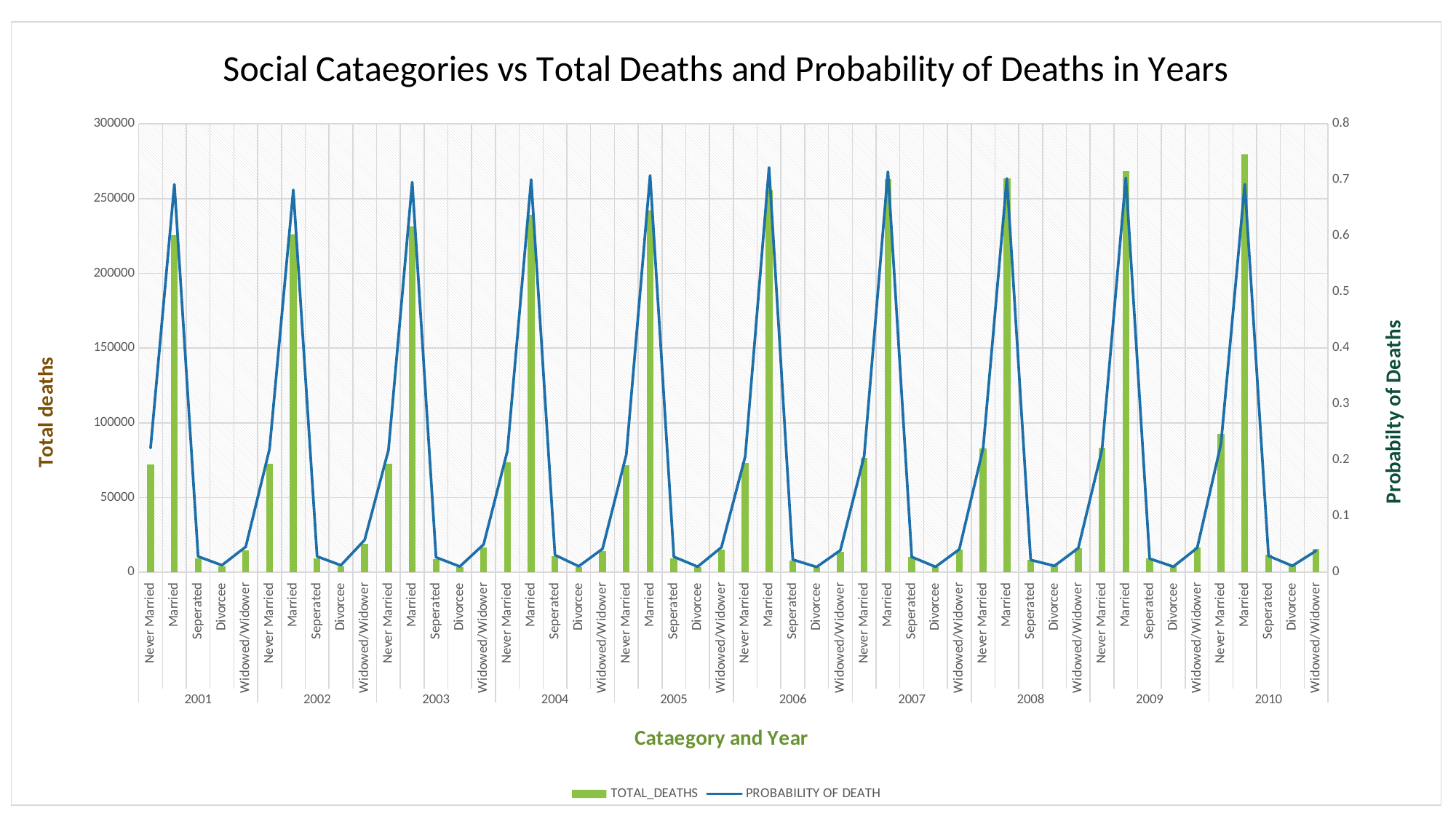

### Chart: Social Cataegories vs Total Deaths and Probability of Deaths in Years

| Category | TOTAL_DEATHS | PROBABILITY OF DEATH |
|---|---|---|
| Never Married | 72189.0 | 0.221766538 |
| Married | 225369.0 | 0.692339594 |
| Seperated | 9132.0 | 0.028053748 |
| Divorcee | 4053.0 | 0.012450924 |
| Widowed/Widower | 14775.0 | 0.045389195 |
| Never Married | 72753.0 | 0.219631035 |
| Married | 226035.0 | 0.682367751 |
| Seperated | 9333.0 | 0.028175009 |
| Divorcee | 4077.0 | 0.012307887 |
| Widowed/Widower | 19053.0 | 0.057518317 |
| Never Married | 72411.0 | 0.217742736 |
| Married | 231444.0 | 0.695961245 |
| Seperated | 8856.0 | 0.026630342 |
| Divorcee | 3381.0 | 0.0101668 |
| Widowed/Widower | 16461.0 | 0.049498877 |
| Never Married | 73776.0 | 0.216294185 |
| Married | 239004.0 | 0.700704504 |
| Seperated | 10500.0 | 0.030783574 |
| Divorcee | 3591.0 | 0.010527982 |
| Widowed/Widower | 14220.0 | 0.041689754 |
| Never Married | 71730.0 | 0.209895184 |
| Married | 242013.0 | 0.708174588 |
| Seperated | 9423.0 | 0.027573433 |
| Divorcee | 3363.0 | 0.009840757 |
| Widowed/Widower | 15213.0 | 0.044516038 |
| Never Married | 73257.0 | 0.206744446 |
| Married | 255963.0 | 0.722373679 |
| Seperated | 7938.0 | 0.022402465 |
| Divorcee | 3306.0 | 0.009330127 |
| Widowed/Widower | 13872.0 | 0.039149282 |
| Never Married | 76362.0 | 0.207555632 |
| Married | 262971.0 | 0.714767974 |
| Seperated | 10044.0 | 0.027300081 |
| Divorcee | 3510.0 | 0.009540351 |
| Widowed/Widower | 15024.0 | 0.040835963 |
| Never Married | 82932.0 | 0.221121927 |
| Married | 263589.0 | 0.702808418 |
| Seperated | 8211.0 | 0.021893023 |
| Divorcee | 4221.0 | 0.011254469 |
| Widowed/Widower | 16098.0 | 0.042922163 |
| Never Married | 83403.0 | 0.218645547 |
| Married | 268476.0 | 0.703824587 |
| Seperated | 9264.0 | 0.024286085 |
| Divorcee | 3744.0 | 0.009815102 |
| Widowed/Widower | 16566.0 | 0.043428679 |
| Never Married | 92430.0 | 0.228902146 |
| Married | 279621.0 | 0.692479142 |
| Seperated | 11751.0 | 0.029101256 |
| Divorcee | 4551.0 | 0.011270515 |
| Widowed/Widower | 15444.0 | 0.038246941 |